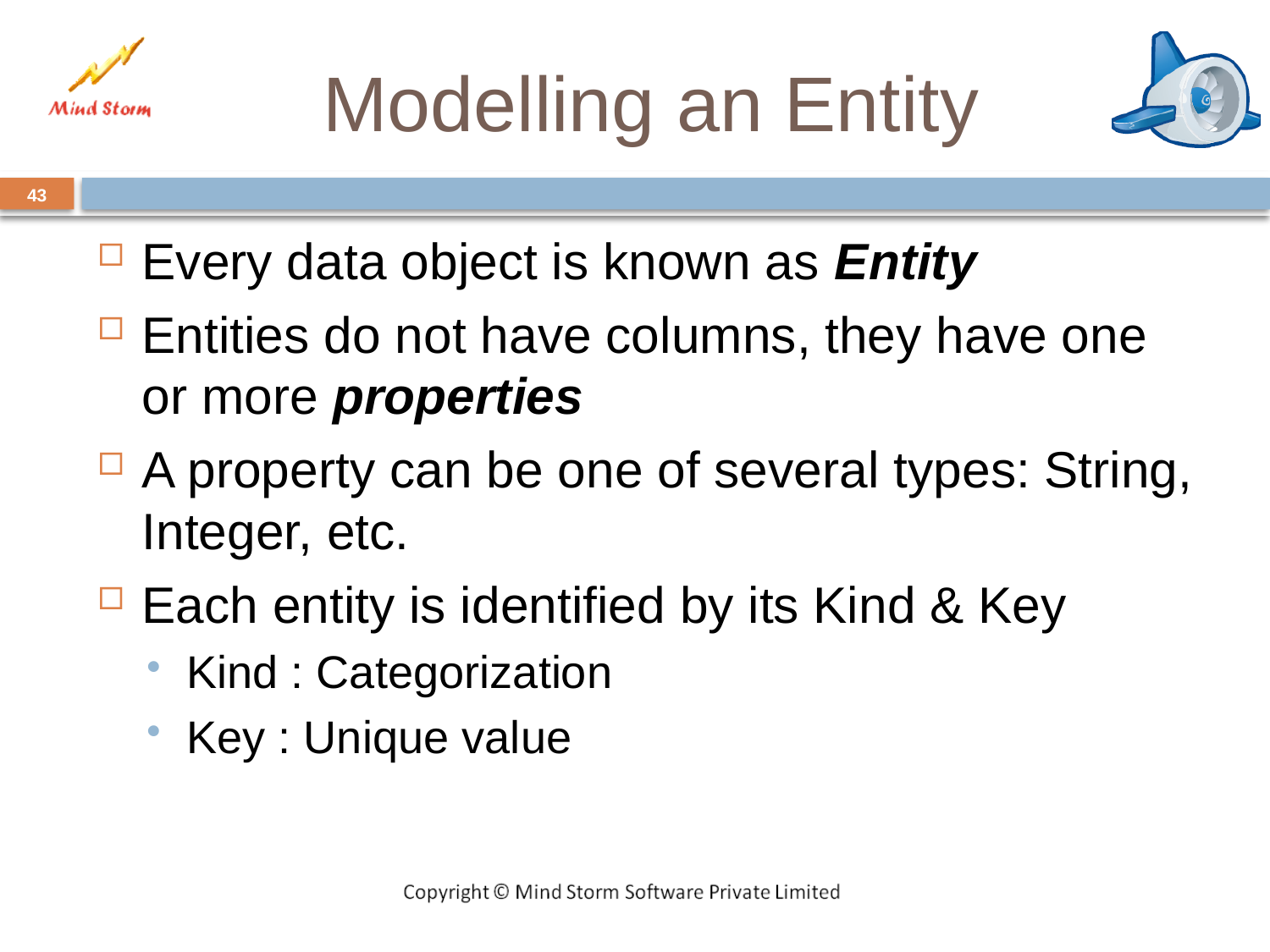

# Modelling an Entity
43
Every data object is known as Entity
Entities do not have columns, they have one or more properties
A property can be one of several types: String, Integer, etc.
Each entity is identified by its Kind & Key
Kind : Categorization
Key : Unique value